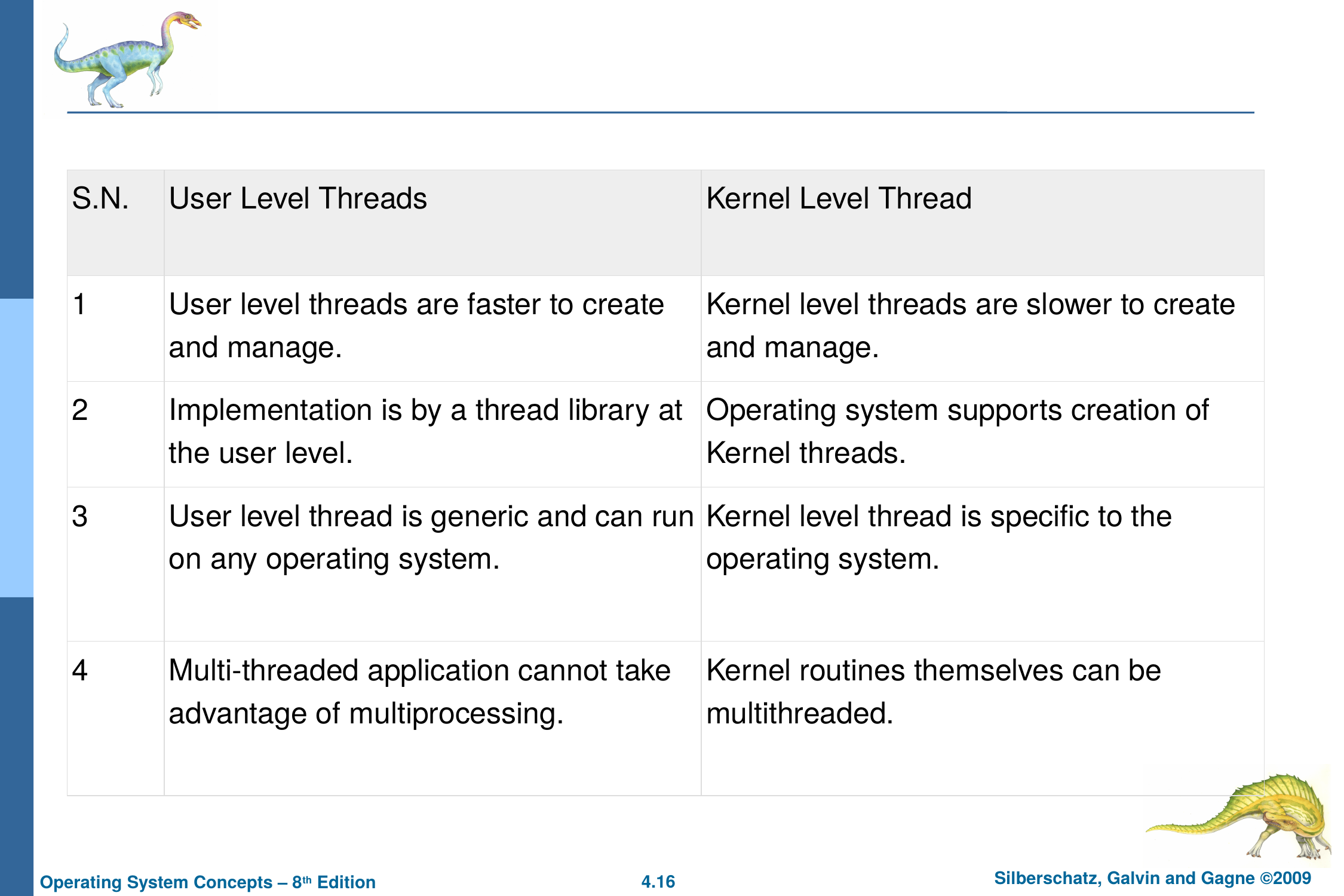

#
| S.N. | User Level Threads | Kernel Level Thread |
| --- | --- | --- |
| 1 | User level threads are faster to create and manage. | Kernel level threads are slower to create and manage. |
| 2 | Implementation is by a thread library at the user level. | Operating system supports creation of Kernel threads. |
| 3 | User level thread is generic and can run on any operating system. | Kernel level thread is specific to the operating system. |
| 4 | Multi-threaded application cannot take advantage of multiprocessing. | Kernel routines themselves can be multithreaded. |